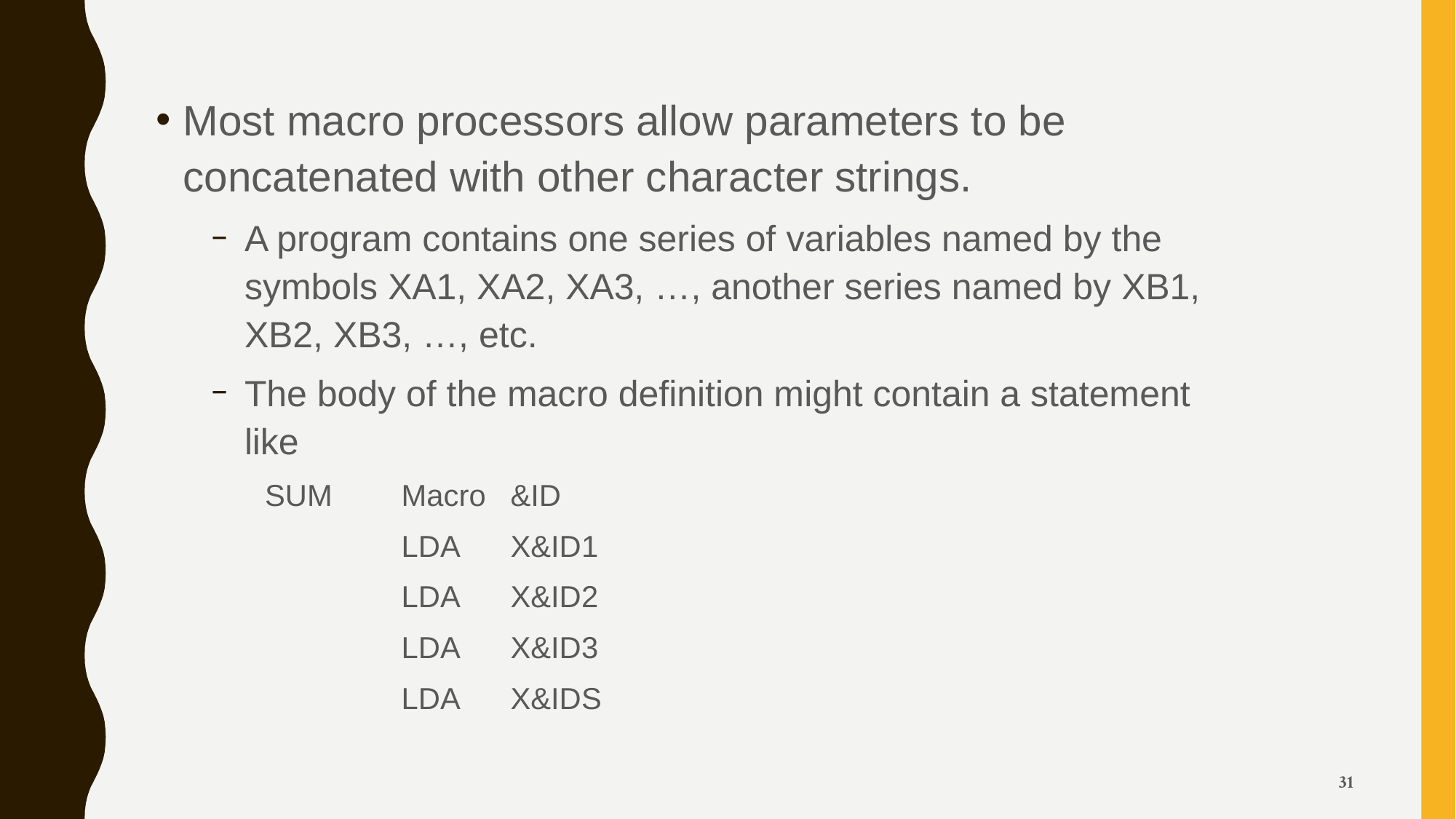

Most macro processors allow parameters to be concatenated with other character strings.
A program contains one series of variables named by the symbols XA1, XA2, XA3, …, another series named by XB1, XB2, XB3, …, etc.
The body of the macro definition might contain a statement like
SUM	Macro	&ID
		LDA	X&ID1
		LDA	X&ID2
		LDA	X&ID3
		LDA	X&IDS
31